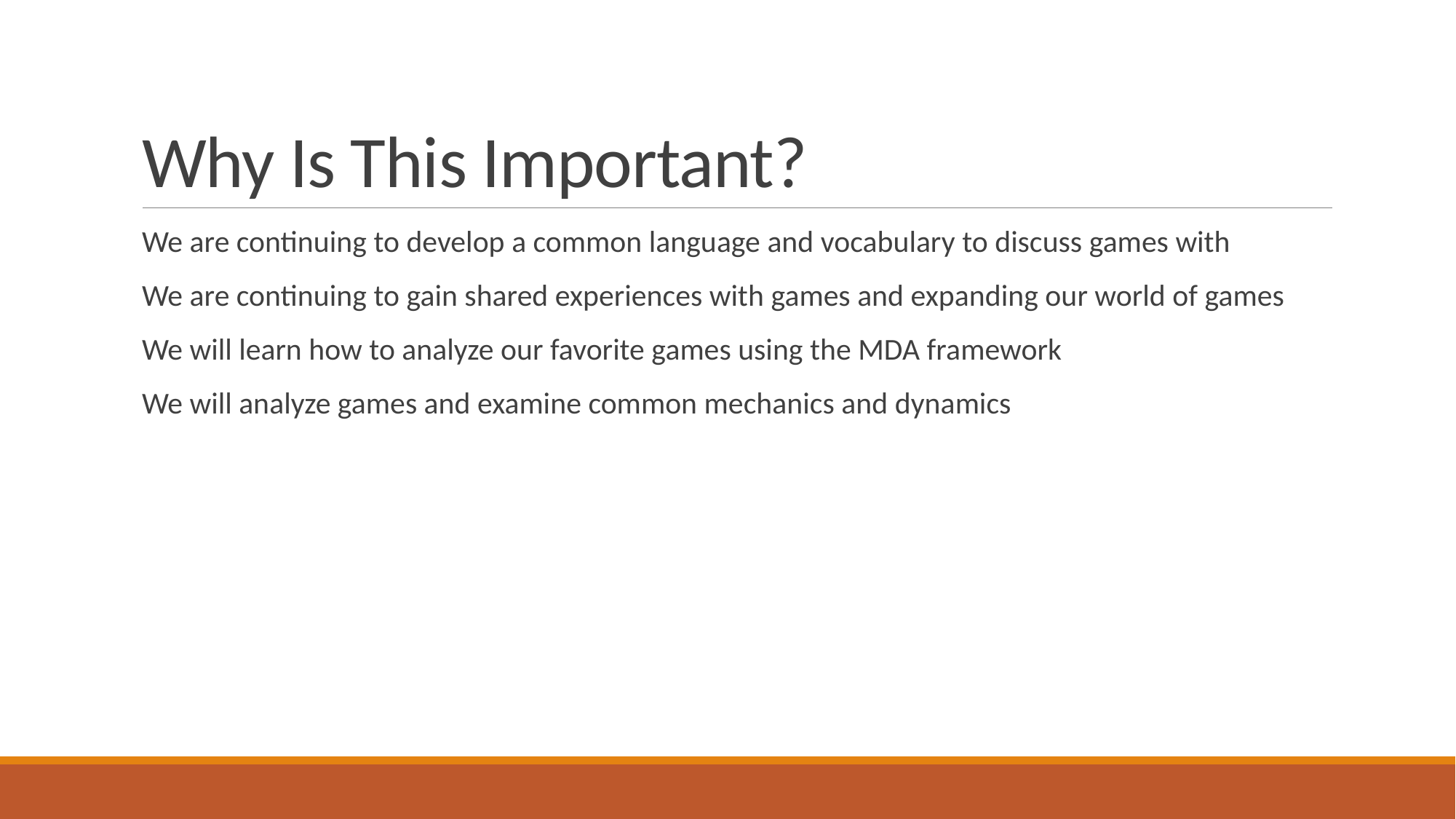

# Why Is This Important?
We are continuing to develop a common language and vocabulary to discuss games with
We are continuing to gain shared experiences with games and expanding our world of games
We will learn how to analyze our favorite games using the MDA framework
We will analyze games and examine common mechanics and dynamics